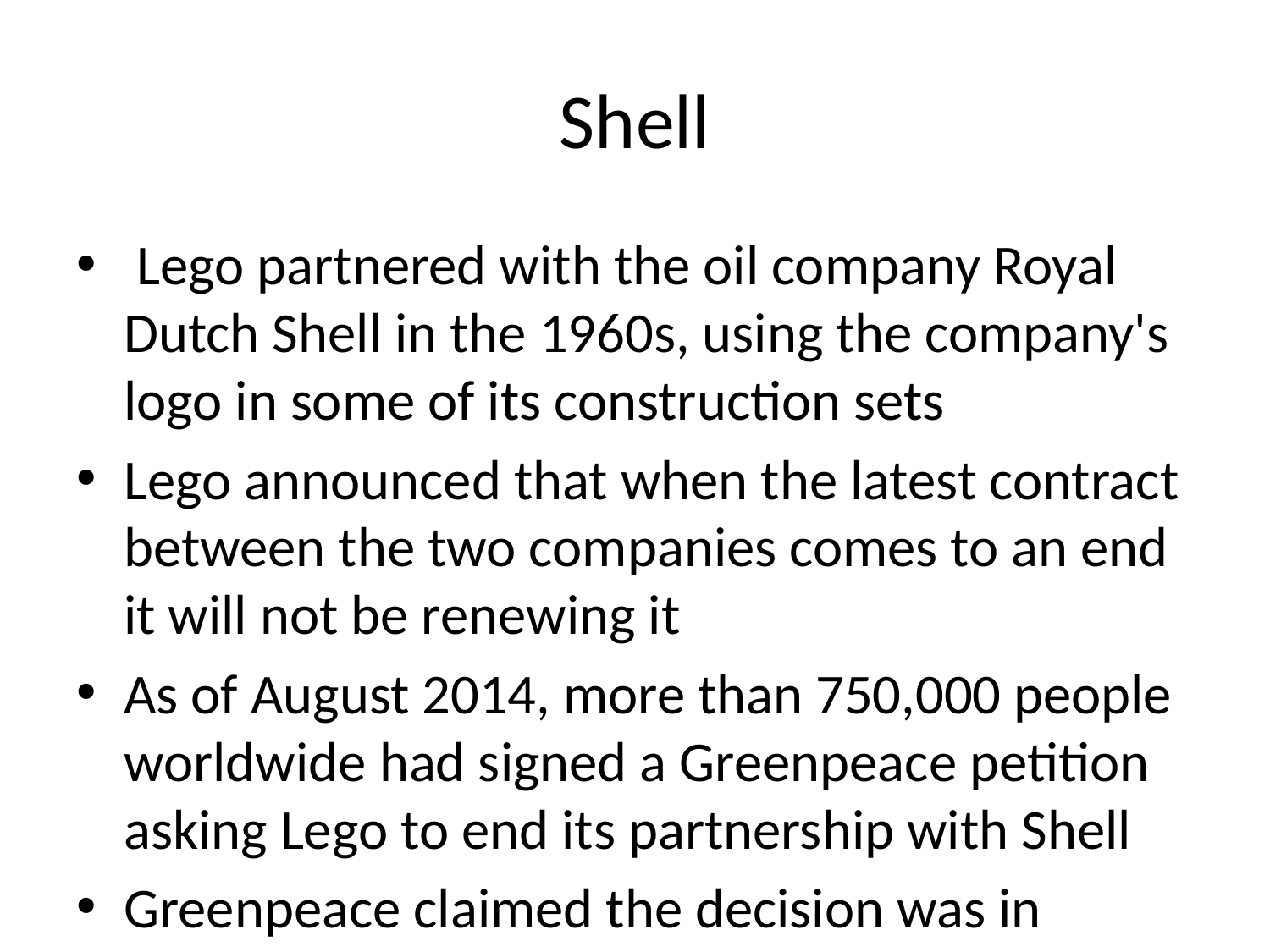

# Shell
 Lego partnered with the oil company Royal Dutch Shell in the 1960s, using the company's logo in some of its construction sets
Lego announced that when the latest contract between the two companies comes to an end it will not be renewing it
As of August 2014, more than 750,000 people worldwide had signed a Greenpeace petition asking Lego to end its partnership with Shell
Greenpeace claimed the decision was in response to its campaigning.